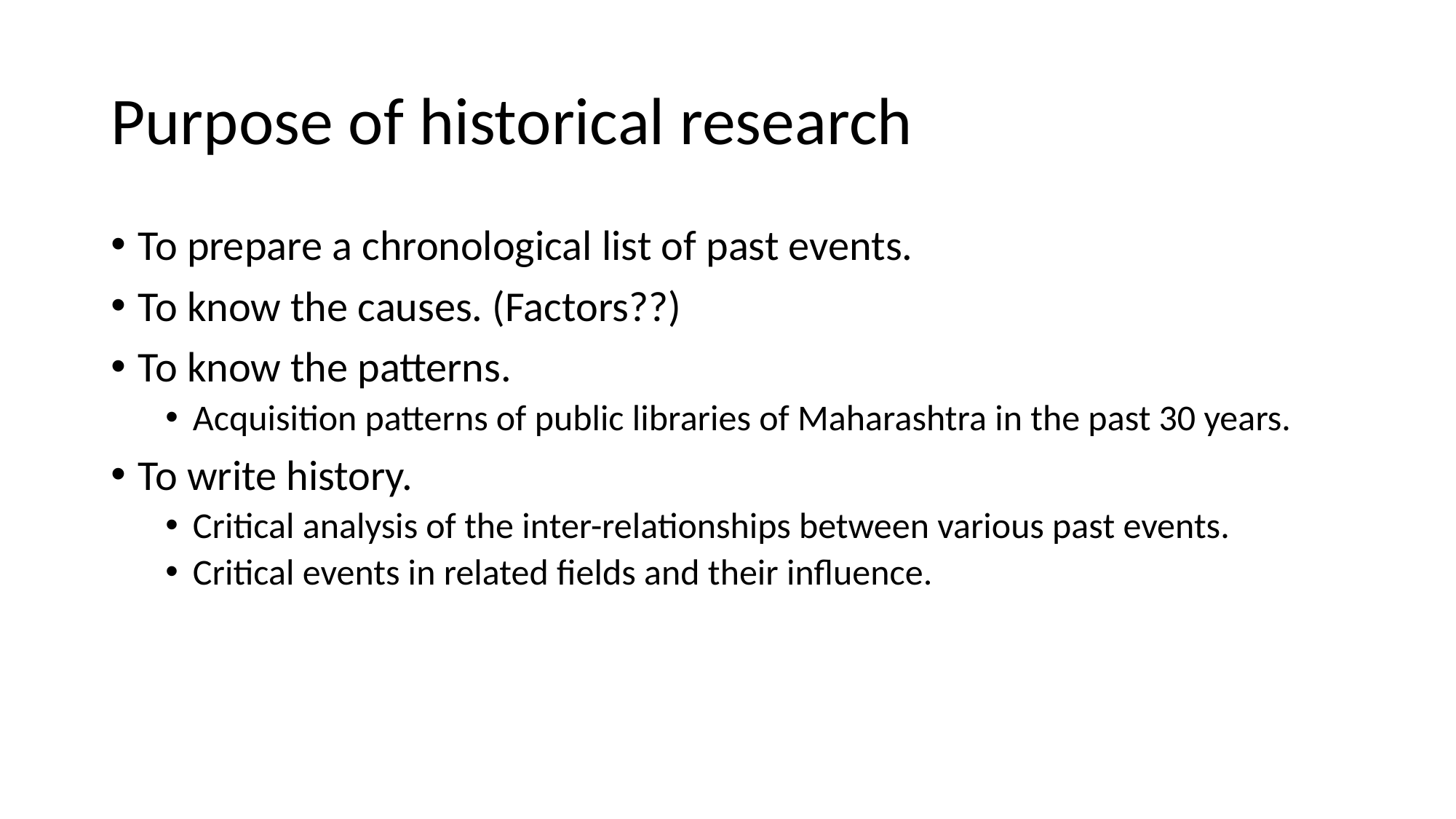

# Purpose of historical research
To prepare a chronological list of past events.
To know the causes. (Factors??)
To know the patterns.
Acquisition patterns of public libraries of Maharashtra in the past 30 years.
To write history.
Critical analysis of the inter-relationships between various past events.
Critical events in related fields and their influence.